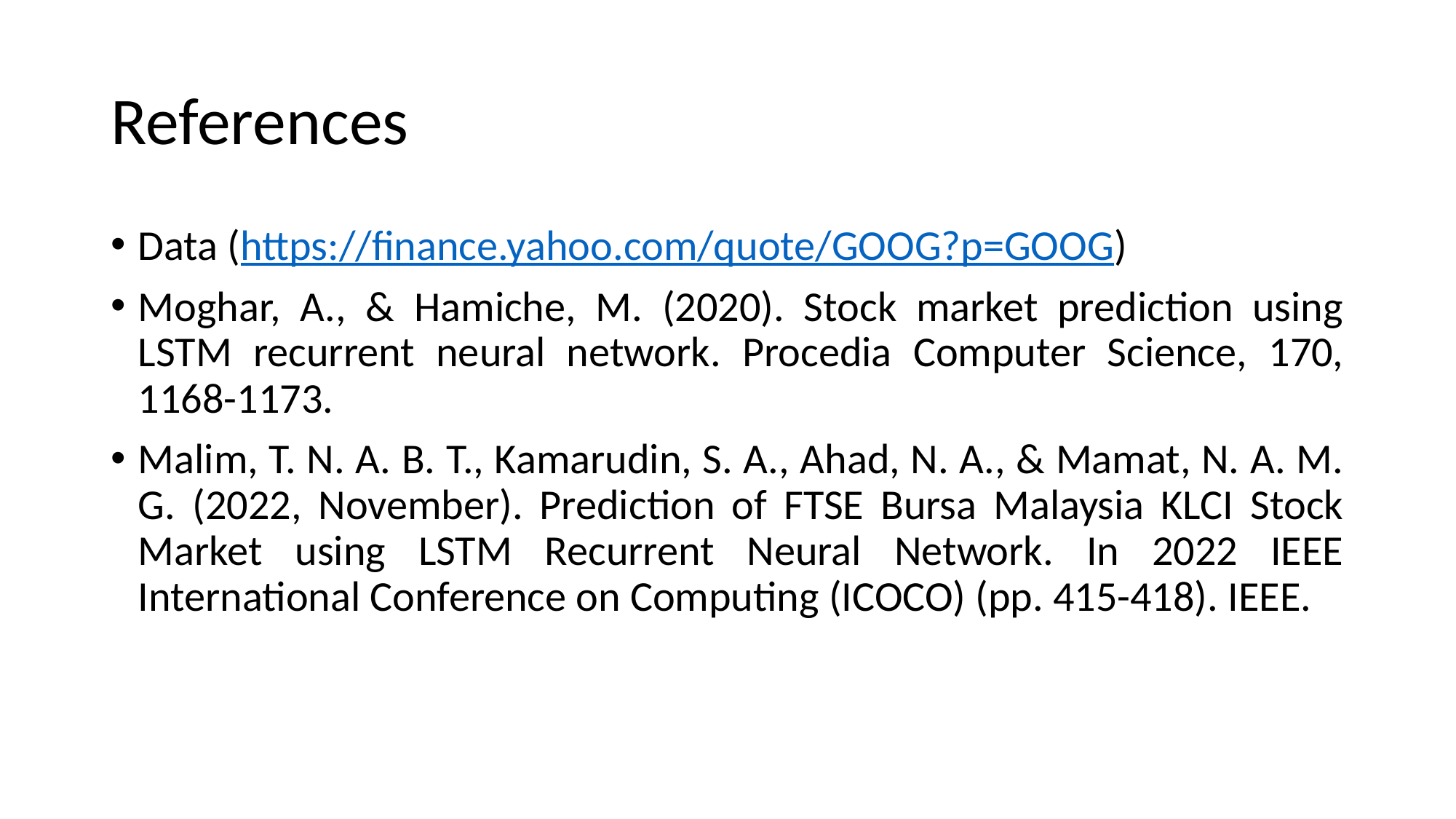

# References
Data (https://finance.yahoo.com/quote/GOOG?p=GOOG)
Moghar, A., & Hamiche, M. (2020). Stock market prediction using LSTM recurrent neural network. Procedia Computer Science, 170, 1168-1173.
Malim, T. N. A. B. T., Kamarudin, S. A., Ahad, N. A., & Mamat, N. A. M. G. (2022, November). Prediction of FTSE Bursa Malaysia KLCI Stock Market using LSTM Recurrent Neural Network. In 2022 IEEE International Conference on Computing (ICOCO) (pp. 415-418). IEEE.